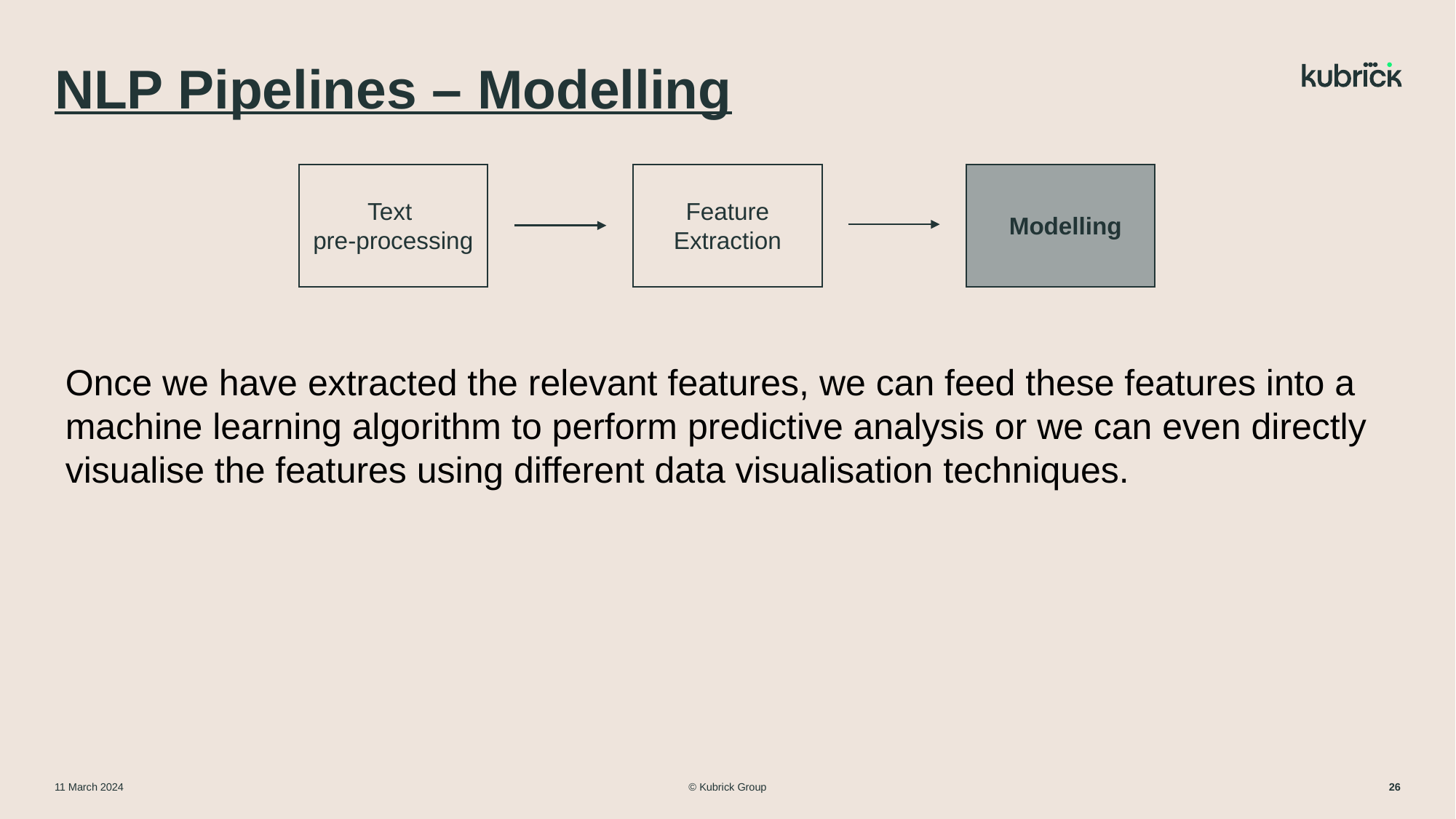

# NLP Pipelines – Modelling

Text
pre-processing

Feature
Extraction

Modelling
Once we have extracted the relevant features, we can feed these features into a machine learning algorithm to perform predictive analysis or we can even directly visualise the features using different data visualisation techniques.
© Kubrick Group
11 March 2024
26